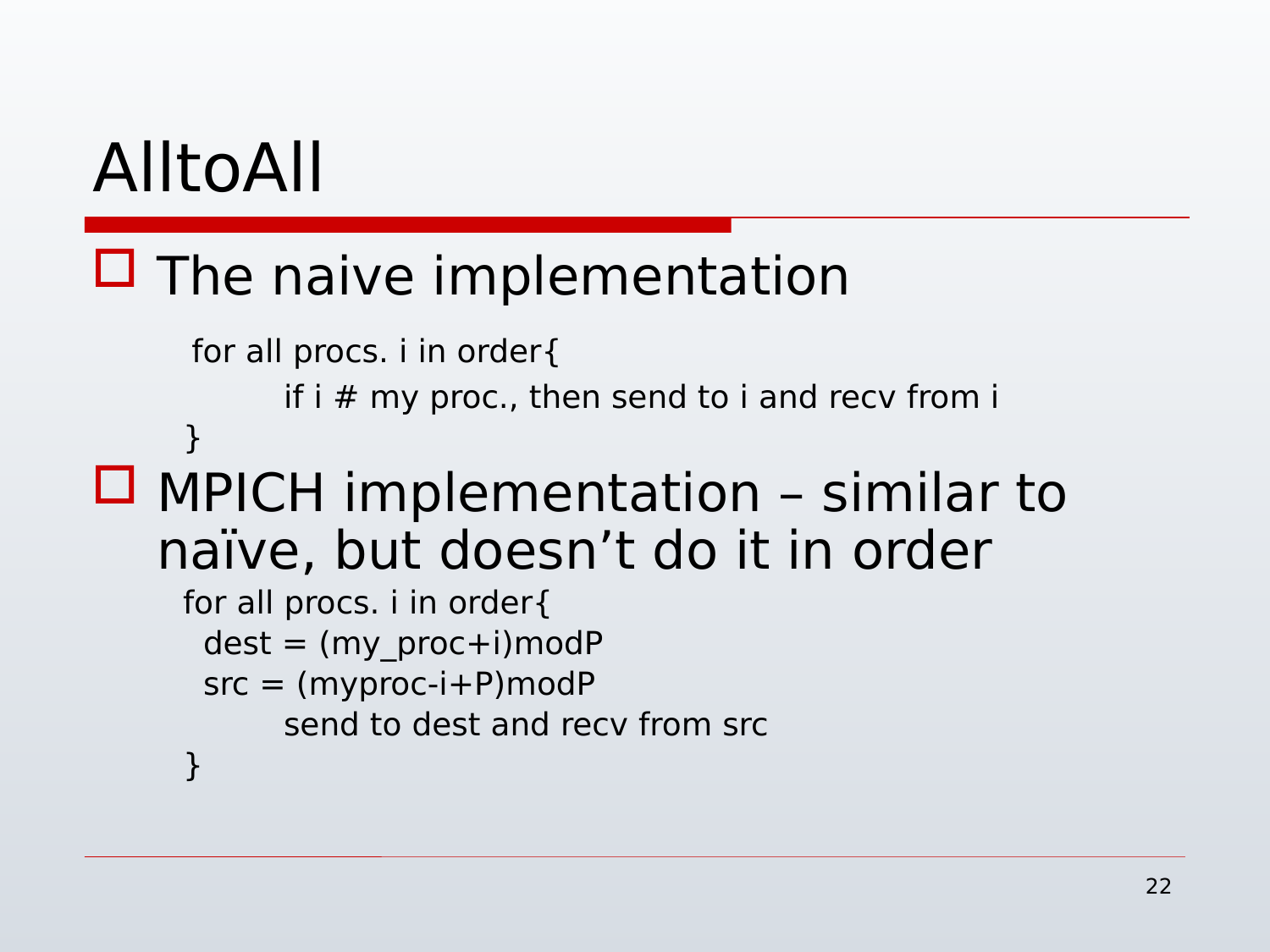

# AlltoAll
The naive implementation
      for all procs. i in order{
        	if i # my proc., then send to i and recv from i
         }
MPICH implementation – similar to naïve, but doesn’t do it in order
         for all procs. i in order{
           dest = (my_proc+i)modP
           src = (myproc-i+P)modP
        	send to dest and recv from src
         }

22